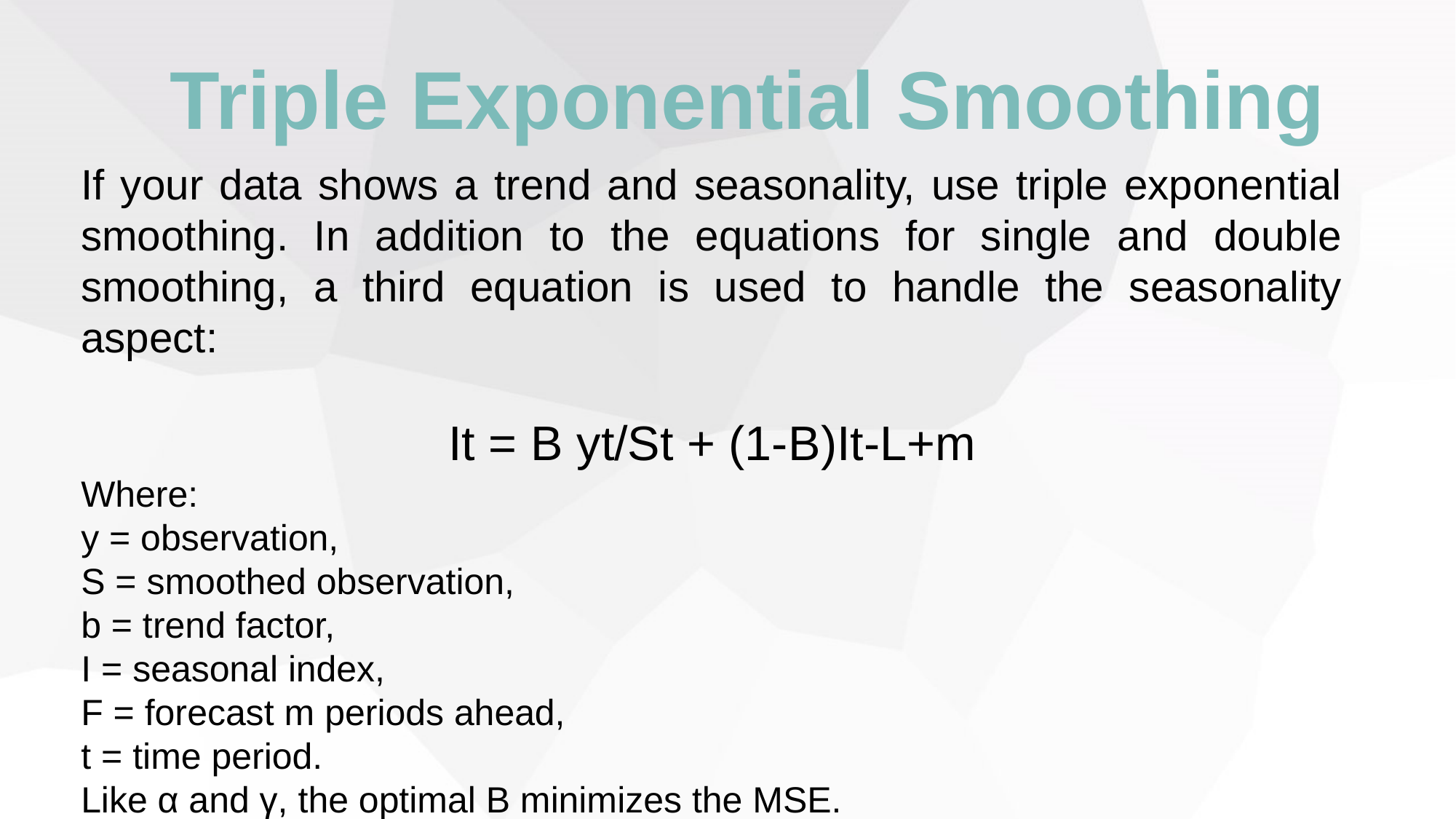

Triple Exponential Smoothing
If your data shows a trend and seasonality, use triple exponential smoothing. In addition to the equations for single and double smoothing, a third equation is used to handle the seasonality aspect:

It = Β yt/St + (1-Β)It-L+m
Where:
y = observation,
S = smoothed observation,
b = trend factor,
I = seasonal index,
F = forecast m periods ahead,
t = time period.
Like α and γ, the optimal Β minimizes the MSE.